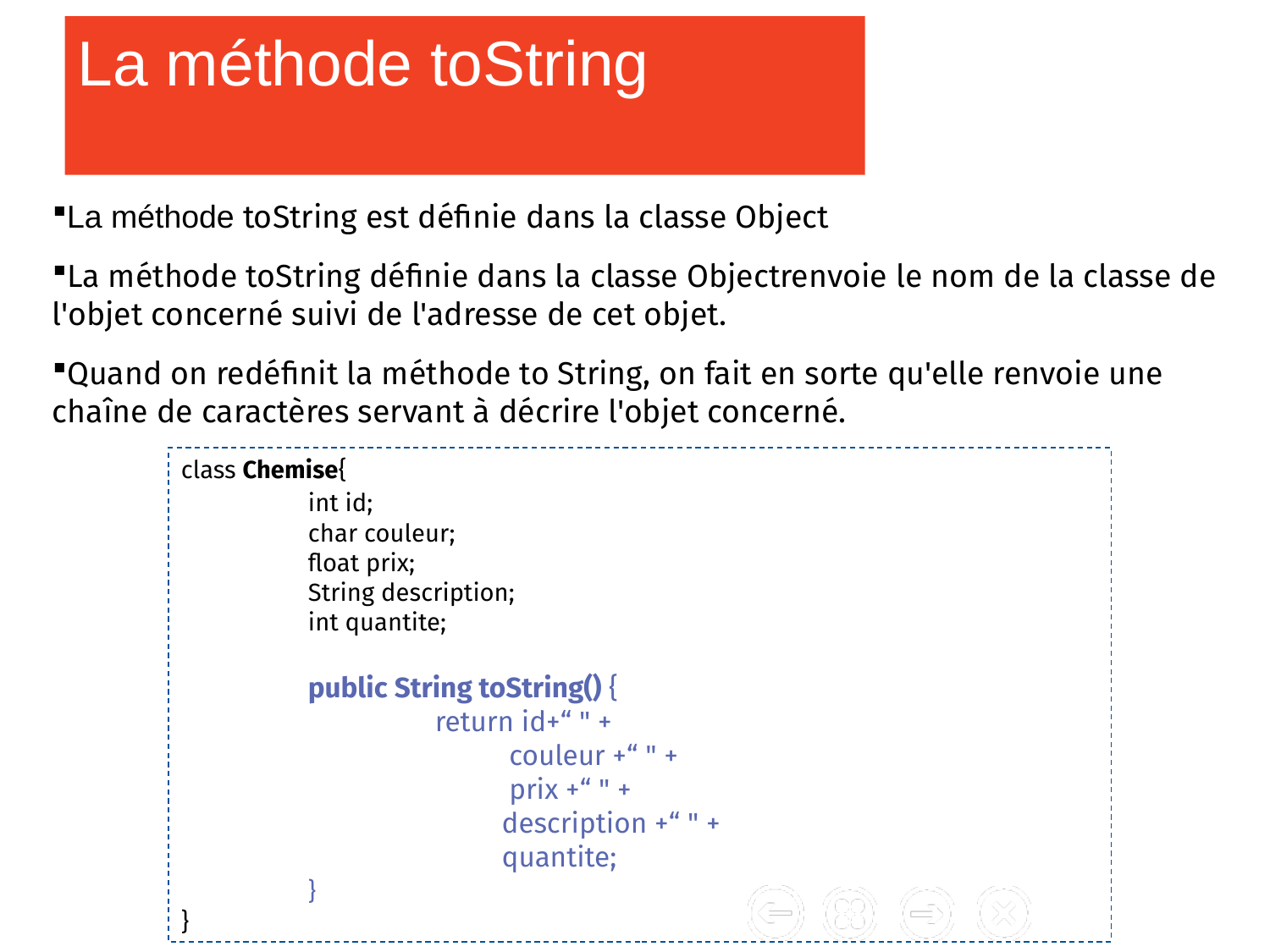

# La méthode toString
La méthode toString est définie dans la classe Object
La méthode toString définie dans la classe Objectrenvoie le nom de la classe de l'objet concerné suivi de l'adresse de cet objet.
Quand on redéfinit la méthode to String, on fait en sorte qu'elle renvoie une chaîne de caractères servant à décrire l'objet concerné.
class Chemise{
	int id;
 	char couleur;
    	float prix;
   	String description;
    	int quantite;

	public String toString() {
		return id+“ " +
		          couleur +“ " +
		          prix +“ " +
		         description +“ " +
		         quantite;
	}
}